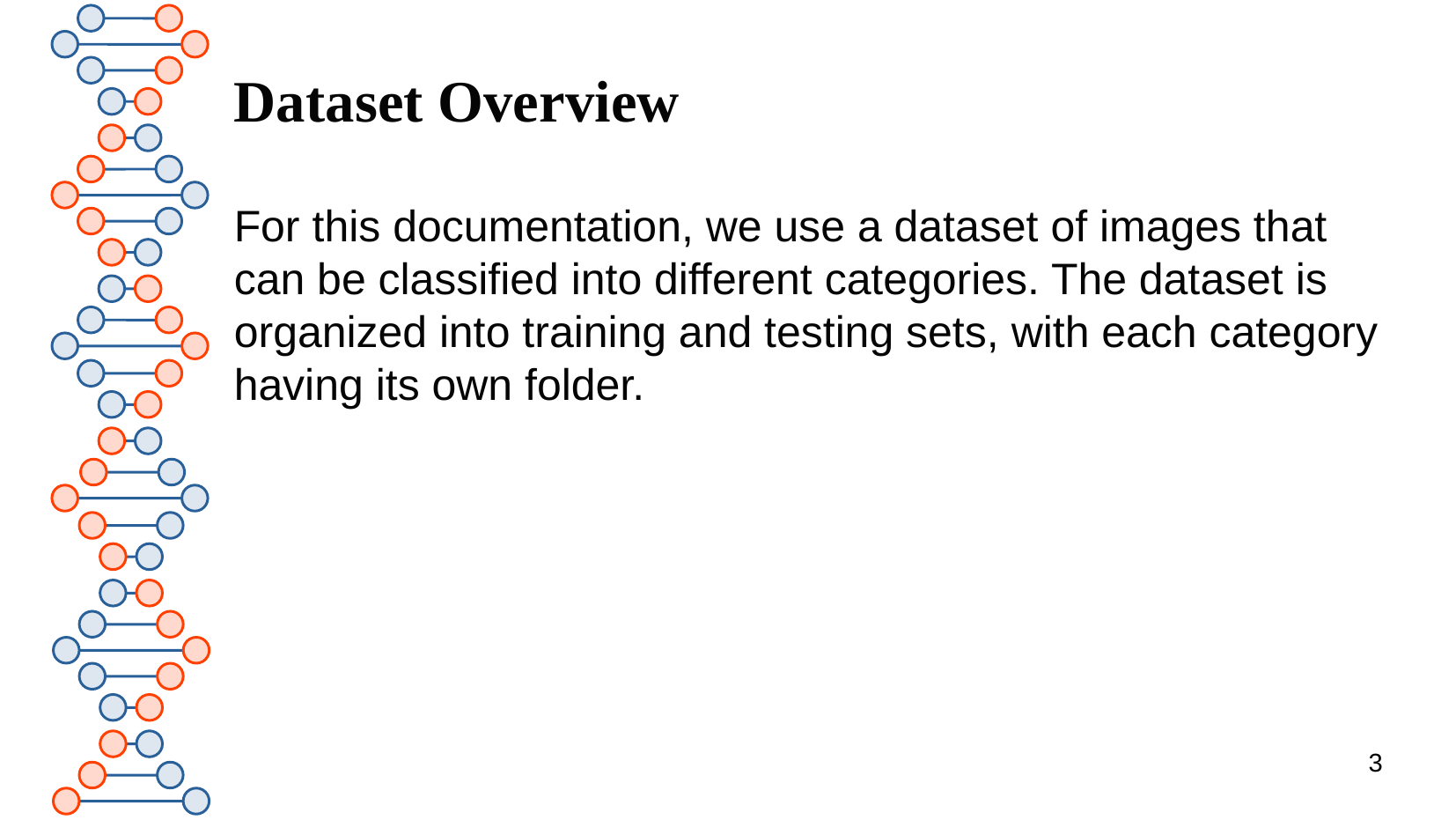

# Dataset Overview
For this documentation, we use a dataset of images that can be classified into different categories. The dataset is organized into training and testing sets, with each category having its own folder.
3